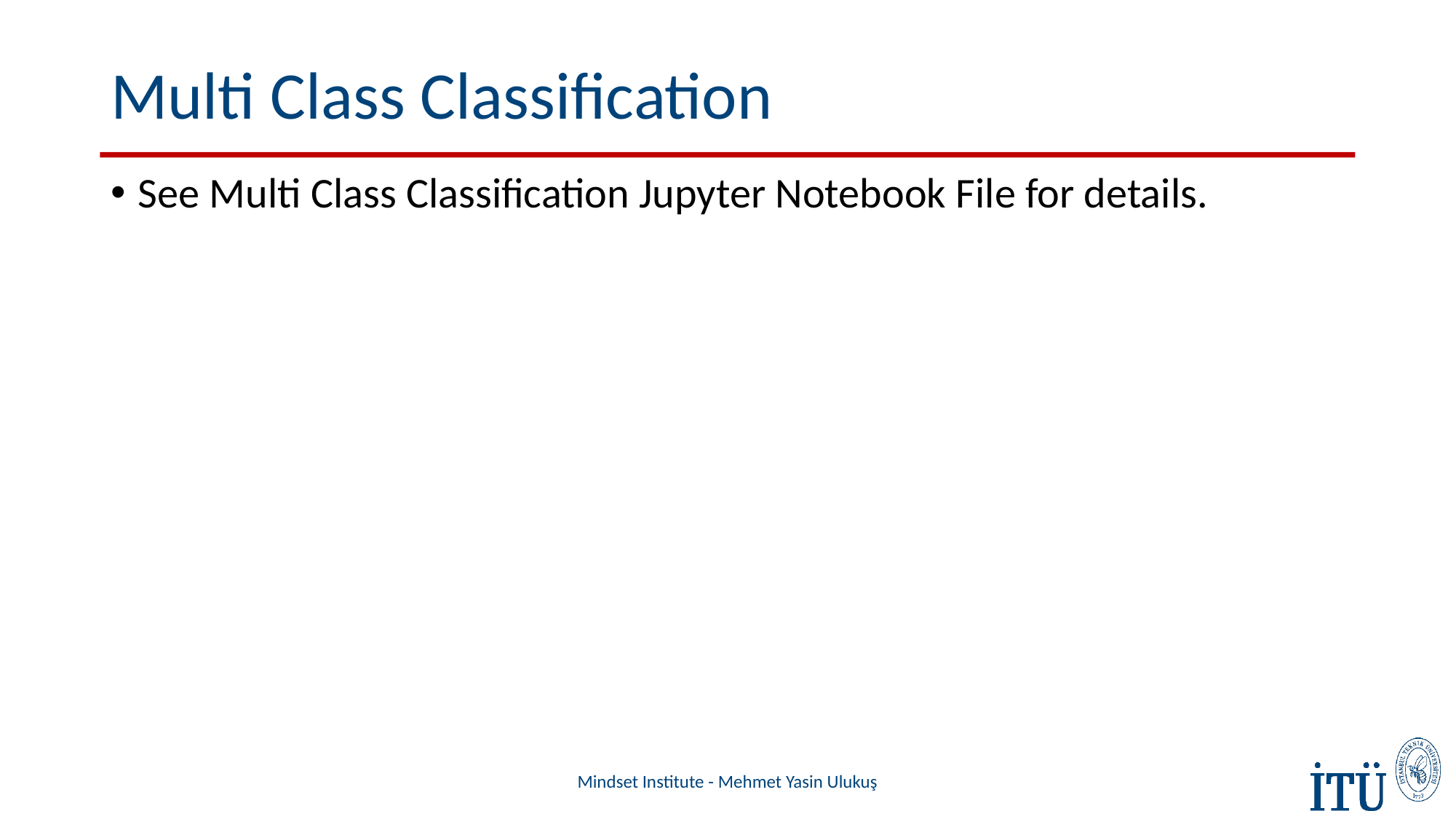

# Multi Class Classification
See Multi Class Classification Jupyter Notebook File for details.
Mindset Institute - Mehmet Yasin Ulukuş